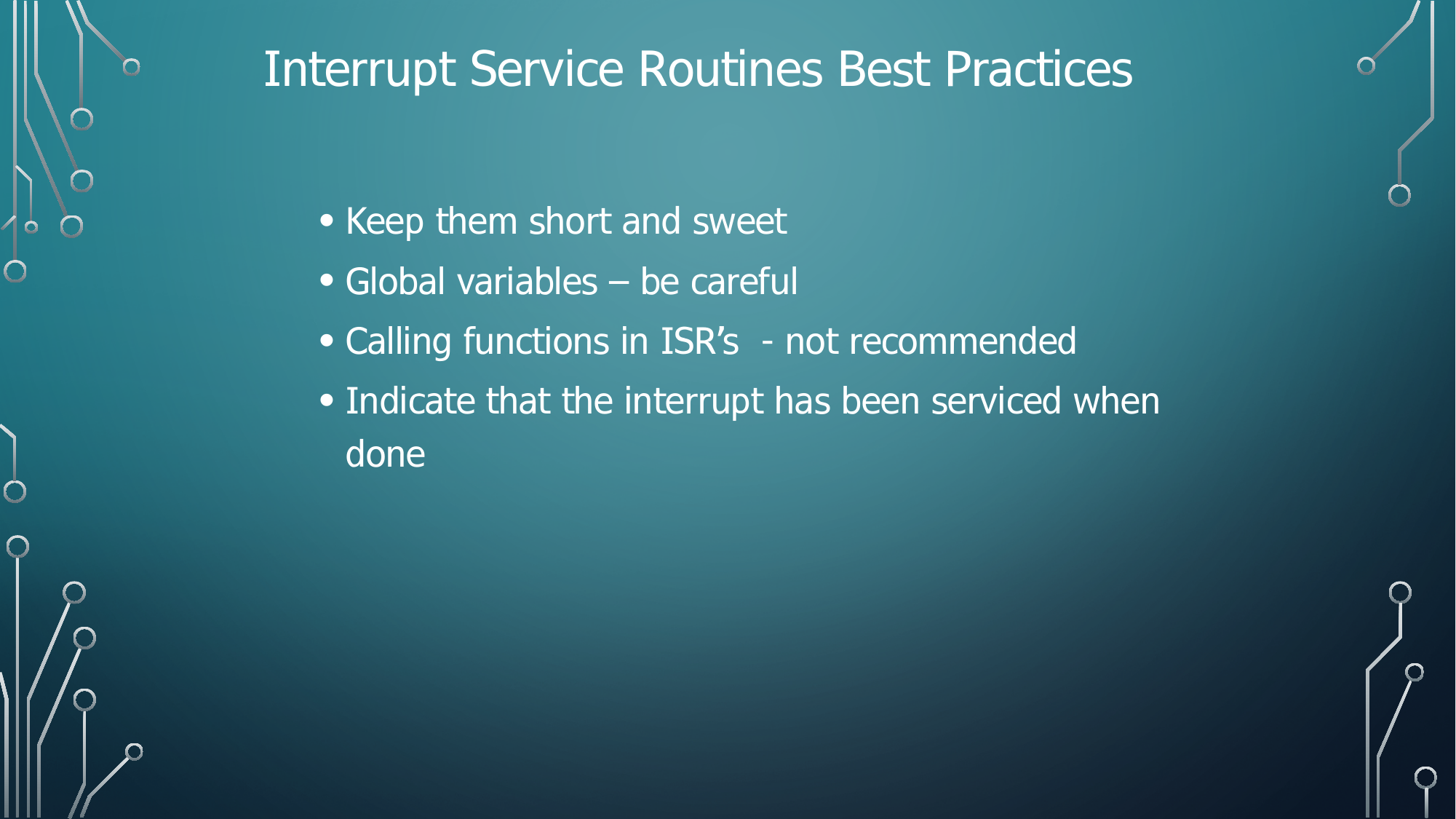

Interrupt Service Routines Best Practices
Keep them short and sweet
Global variables – be careful
Calling functions in ISR’s  - not recommended
Indicate that the interrupt has been serviced when done